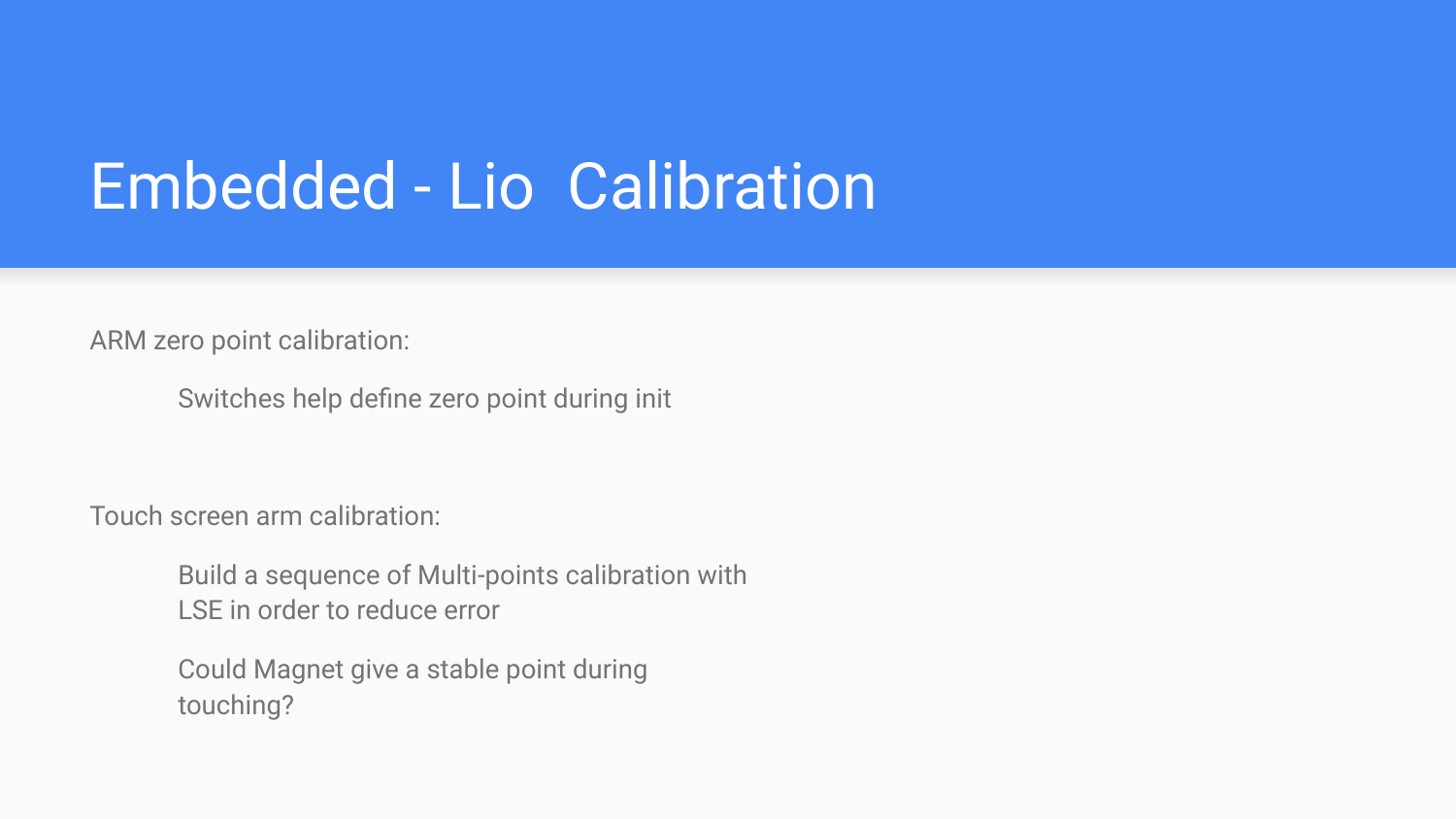

# Embedded - Lio  Calibration
ARM zero point calibration:
Switches help define zero point during init

Touch screen arm calibration:
Build a sequence of Multi-points calibration with LSE in order to reduce error
Could Magnet give a stable point during touching?